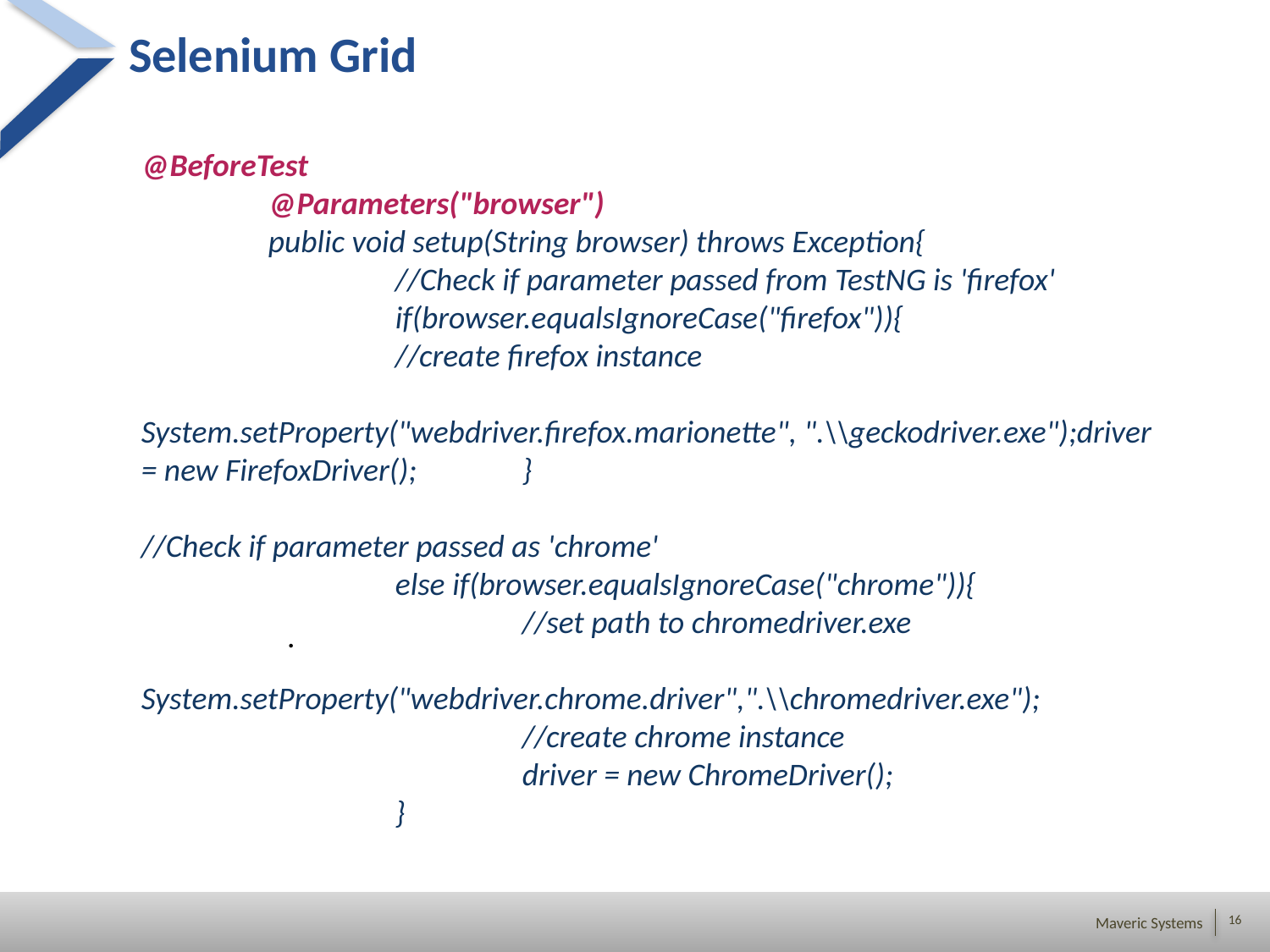

# Selenium Grid

@BeforeTest
	@Parameters("browser")
	public void setup(String browser) throws Exception{
		//Check if parameter passed from TestNG is 'firefox'
		if(browser.equalsIgnoreCase("firefox")){
		//create firefox instance
			System.setProperty("webdriver.firefox.marionette", ".\\geckodriver.exe");driver = new FirefoxDriver();	}

//Check if parameter passed as 'chrome'
		else if(browser.equalsIgnoreCase("chrome")){
			//set path to chromedriver.exe
			System.setProperty("webdriver.chrome.driver",".\\chromedriver.exe");
			//create chrome instance
			driver = new ChromeDriver();
		}

.